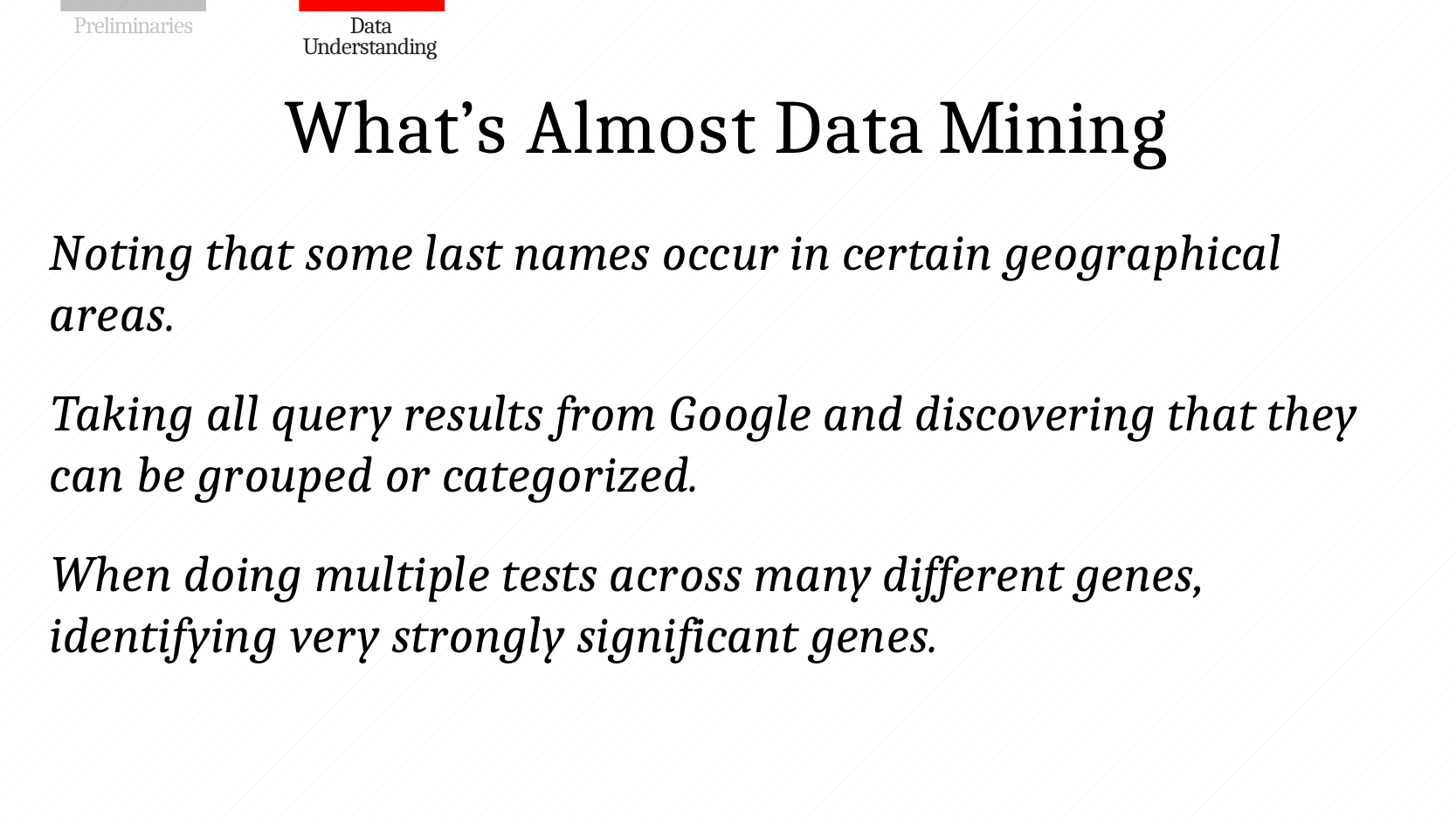

# What’s Almost Data Mining
Noting that some last names occur in certain geographical areas.
Taking all query results from Google and discovering that they can be grouped or categorized.
When doing multiple tests across many different genes, identifying very strongly significant genes.